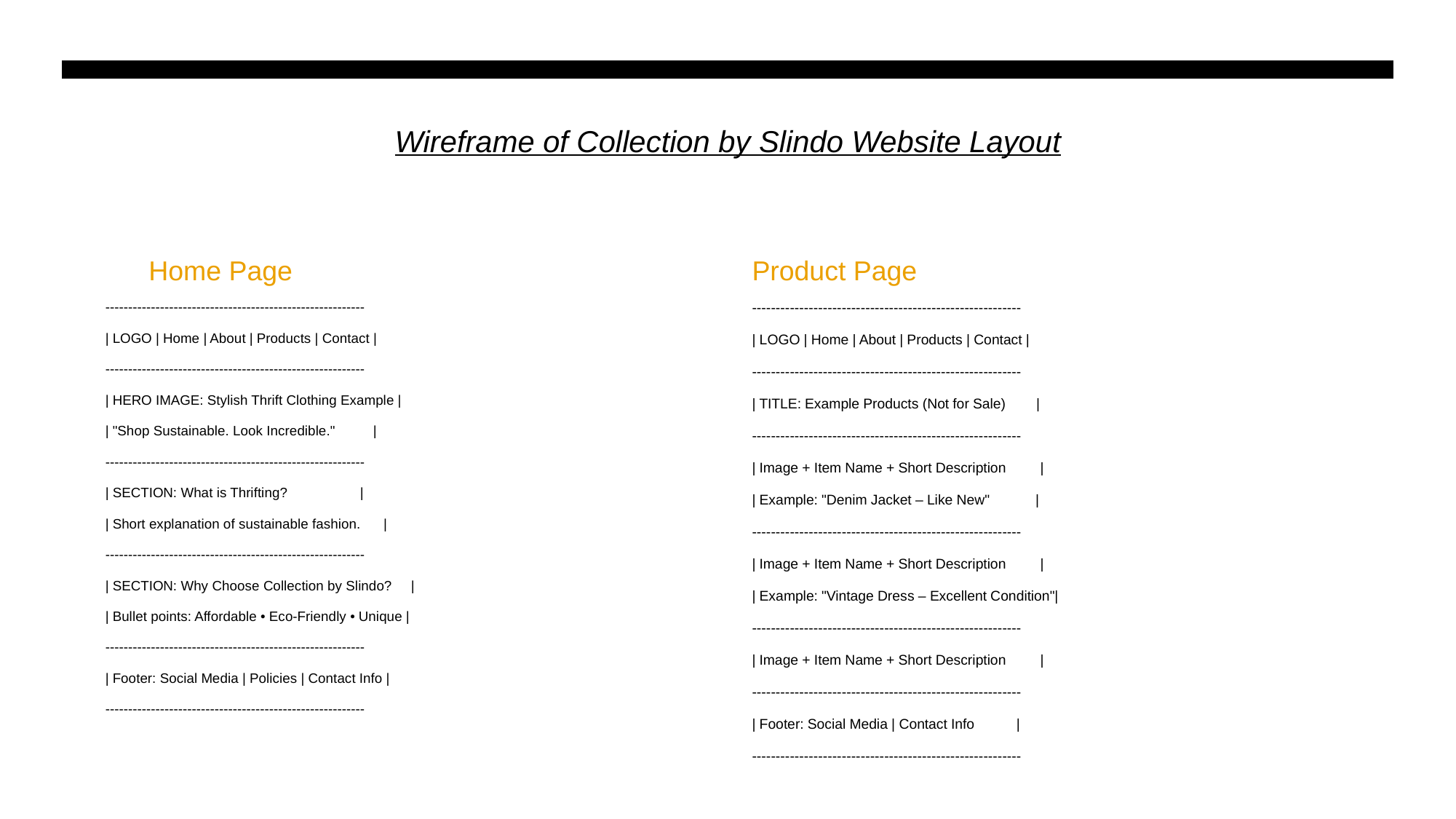

# Wireframe of Collection by Slindo Website Layout

Product Page
Home Page
---------------------------------------------------------
| LOGO | Home | About | Products | Contact |
---------------------------------------------------------
| HERO IMAGE: Stylish Thrift Clothing Example |
| "Shop Sustainable. Look Incredible."          |
---------------------------------------------------------
| SECTION: What is Thrifting?                   |
| Short explanation of sustainable fashion.      |
---------------------------------------------------------
| SECTION: Why Choose Collection by Slindo?     |
| Bullet points: Affordable • Eco-Friendly • Unique |
---------------------------------------------------------
| Footer: Social Media | Policies | Contact Info |
---------------------------------------------------------
---------------------------------------------------------
| LOGO | Home | About | Products | Contact |
---------------------------------------------------------
| TITLE: Example Products (Not for Sale)        |
---------------------------------------------------------
| Image + Item Name + Short Description         |
| Example: "Denim Jacket – Like New"            |
---------------------------------------------------------
| Image + Item Name + Short Description         |
| Example: "Vintage Dress – Excellent Condition"|
---------------------------------------------------------
| Image + Item Name + Short Description         |
---------------------------------------------------------
| Footer: Social Media | Contact Info           |
---------------------------------------------------------